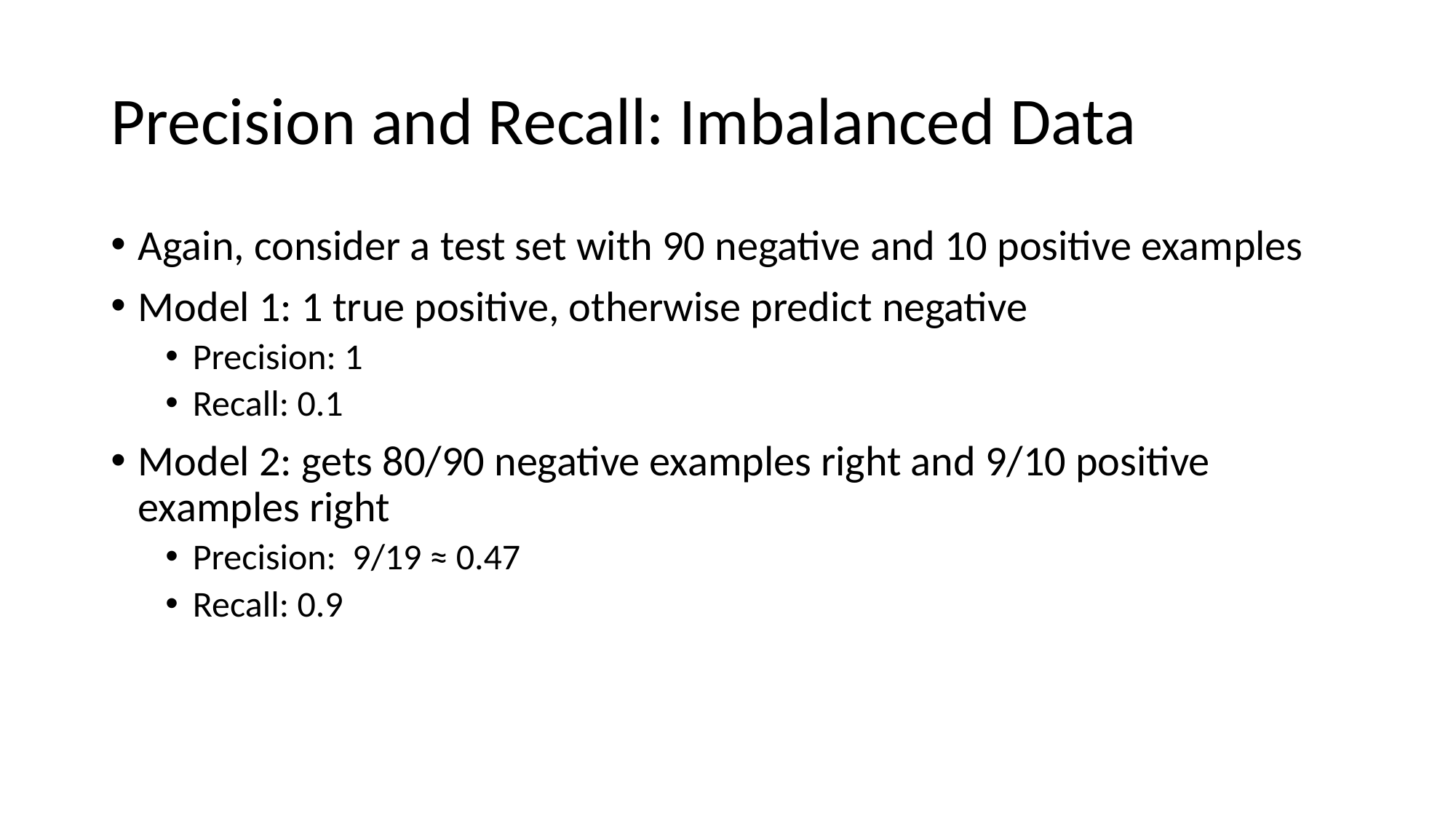

# Precision and Recall: Imbalanced Data
Again, consider a test set with 90 negative and 10 positive examples
Model 1: 1 true positive, otherwise predict negative
Precision: 1
Recall: 0.1
Model 2: gets 80/90 negative examples right and 9/10 positive examples right
Precision:  9/19 ≈ 0.47
Recall: 0.9